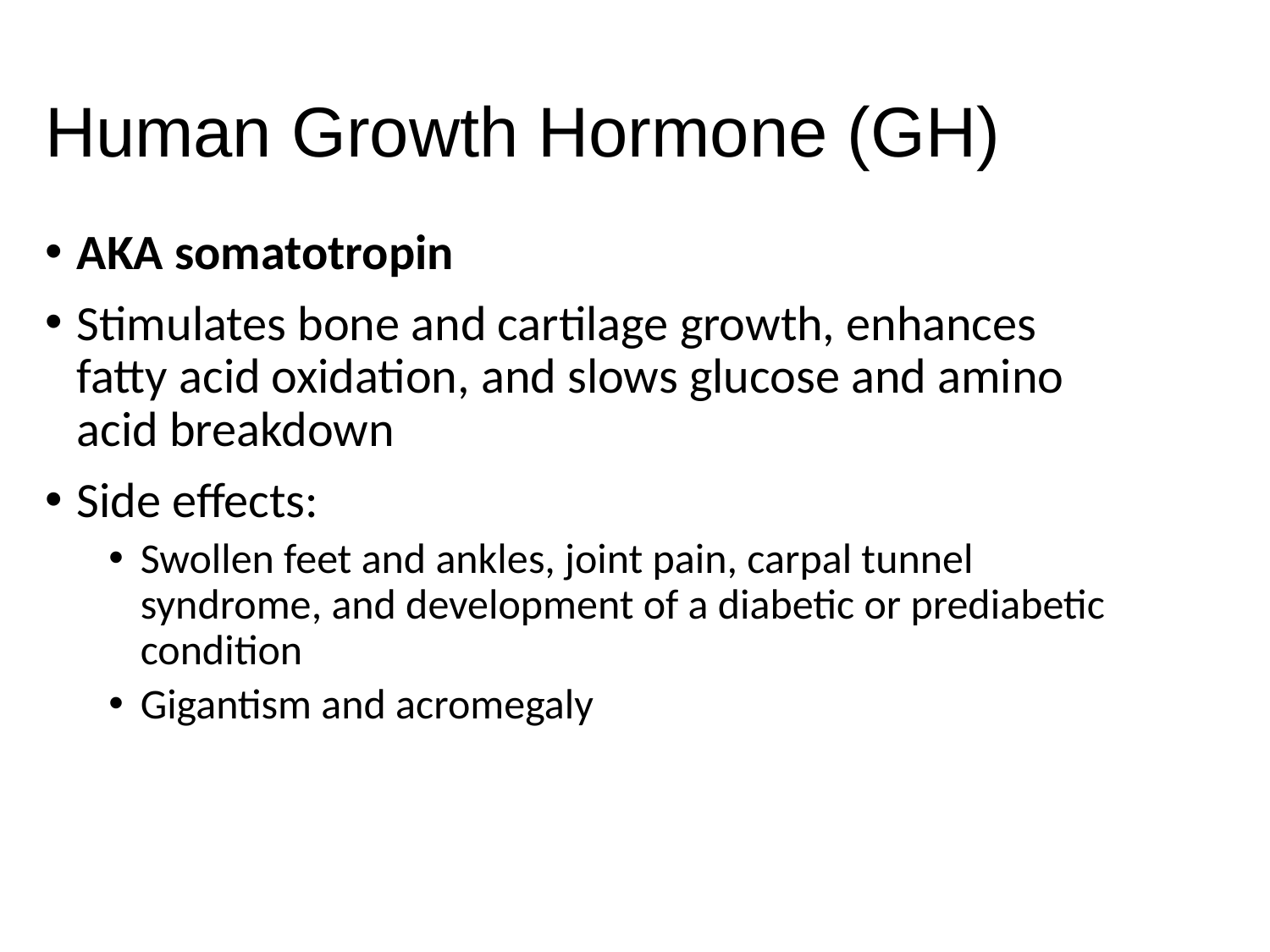

# Human Growth Hormone (GH)
AKA somatotropin
Stimulates bone and cartilage growth, enhances fatty acid oxidation, and slows glucose and amino acid breakdown
Side effects:
Swollen feet and ankles, joint pain, carpal tunnel syndrome, and development of a diabetic or prediabetic condition
Gigantism and acromegaly